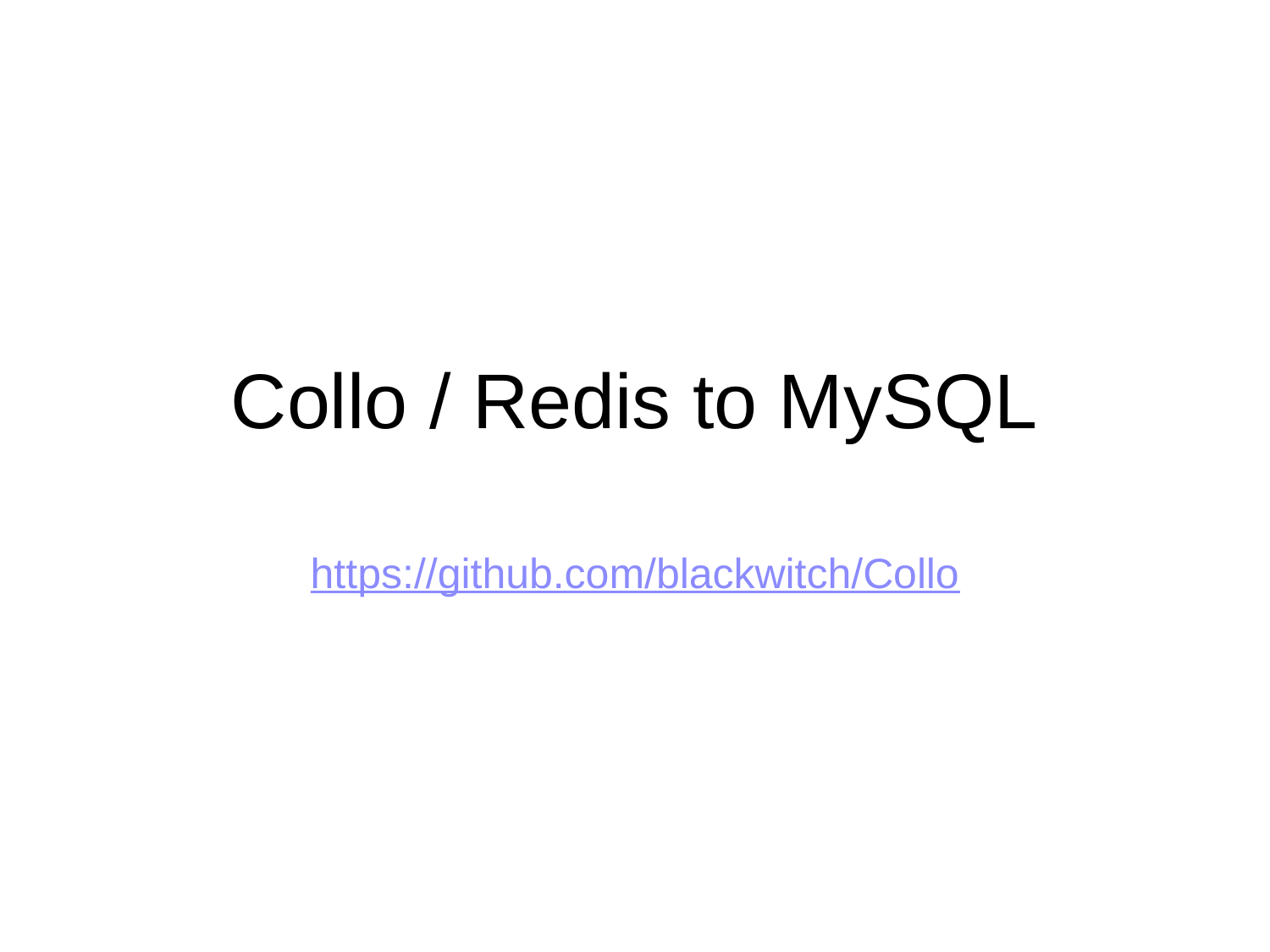

# Collo / Redis to MySQL
https://github.com/blackwitch/Collo